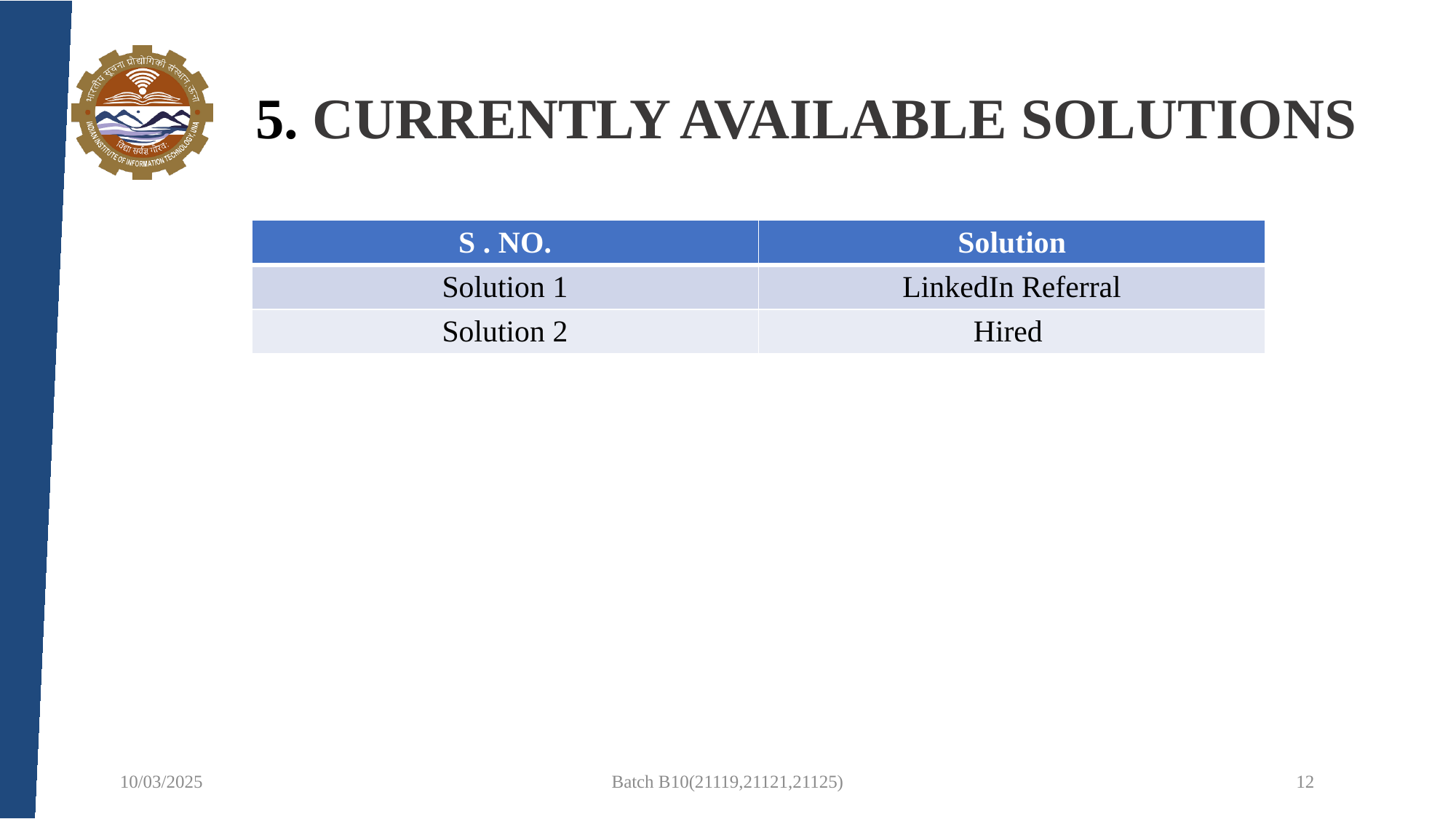

# 5. CURRENTLY AVAILABLE SOLUTIONS
| S . NO. | Solution |
| --- | --- |
| Solution 1 | LinkedIn Referral |
| Solution 2 | Hired |
10/03/2025

Batch B10(21119,21121,21125)

12